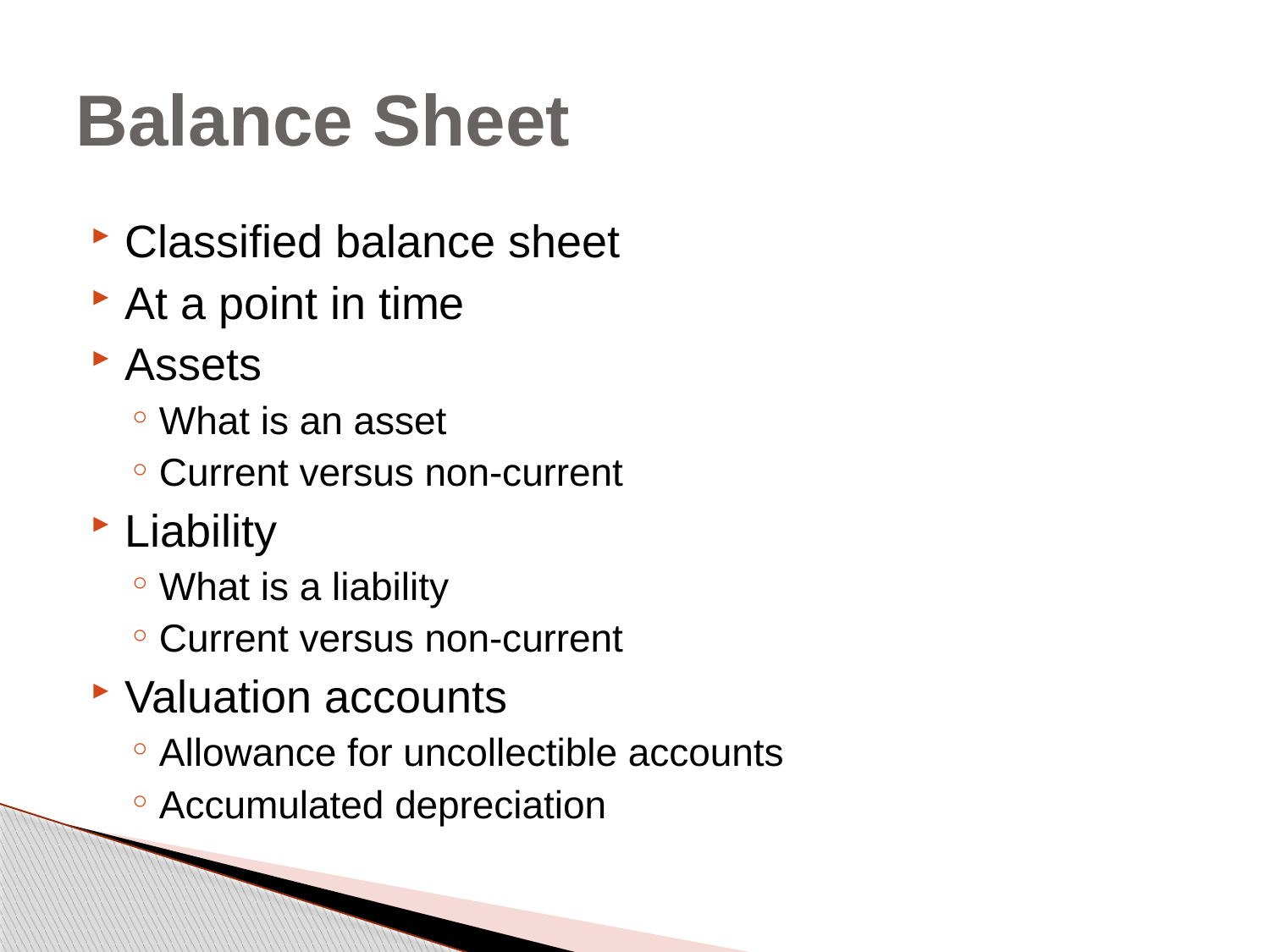

# Balance Sheet
Classified balance sheet
At a point in time
Assets
What is an asset
Current versus non-current
Liability
What is a liability
Current versus non-current
Valuation accounts
Allowance for uncollectible accounts
Accumulated depreciation